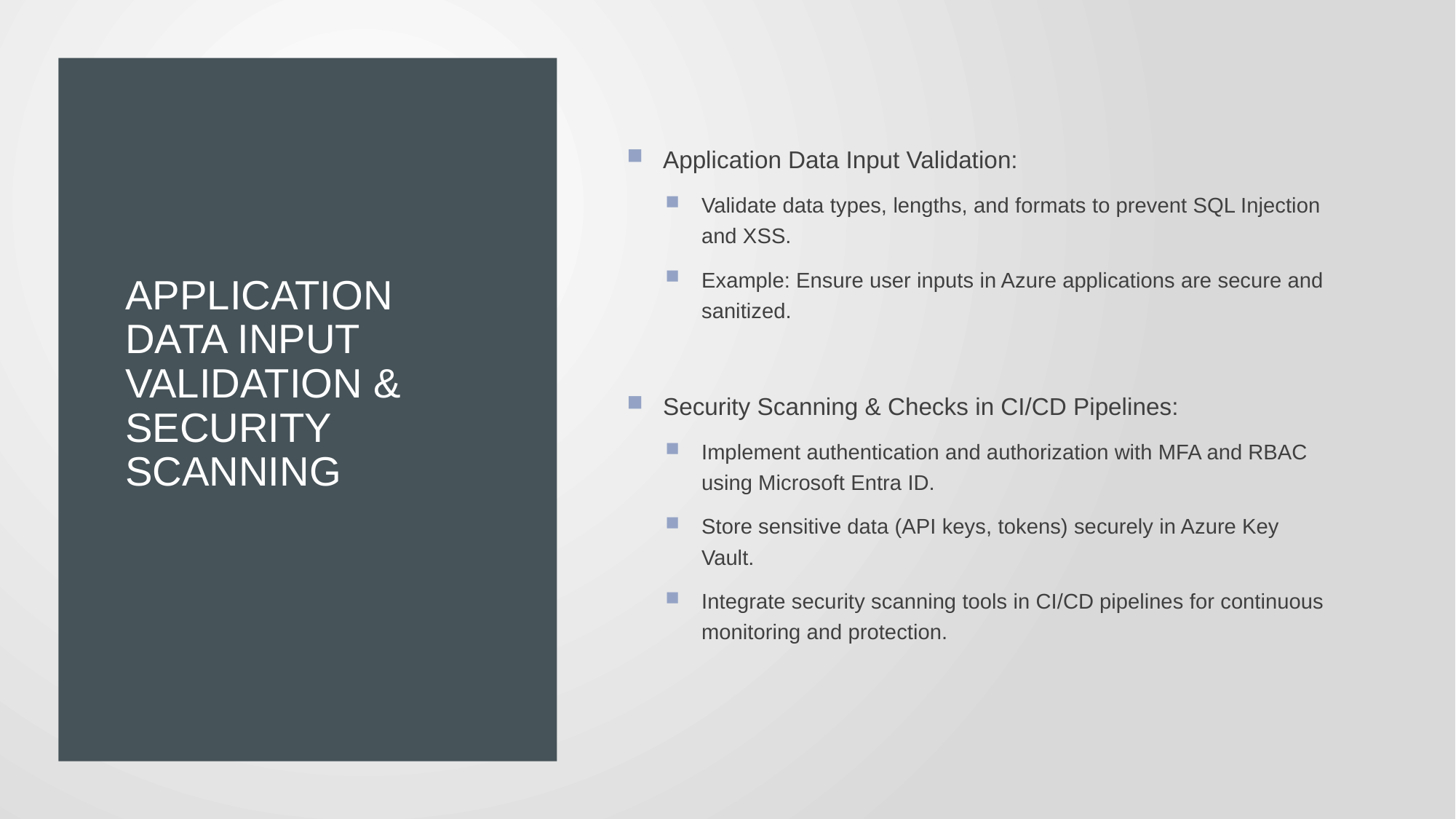

# Application Data Input Validation & Security Scanning
Application Data Input Validation:
Validate data types, lengths, and formats to prevent SQL Injection and XSS.
Example: Ensure user inputs in Azure applications are secure and sanitized.

Security Scanning & Checks in CI/CD Pipelines:
Implement authentication and authorization with MFA and RBAC using Microsoft Entra ID.
Store sensitive data (API keys, tokens) securely in Azure Key Vault.
Integrate security scanning tools in CI/CD pipelines for continuous monitoring and protection.